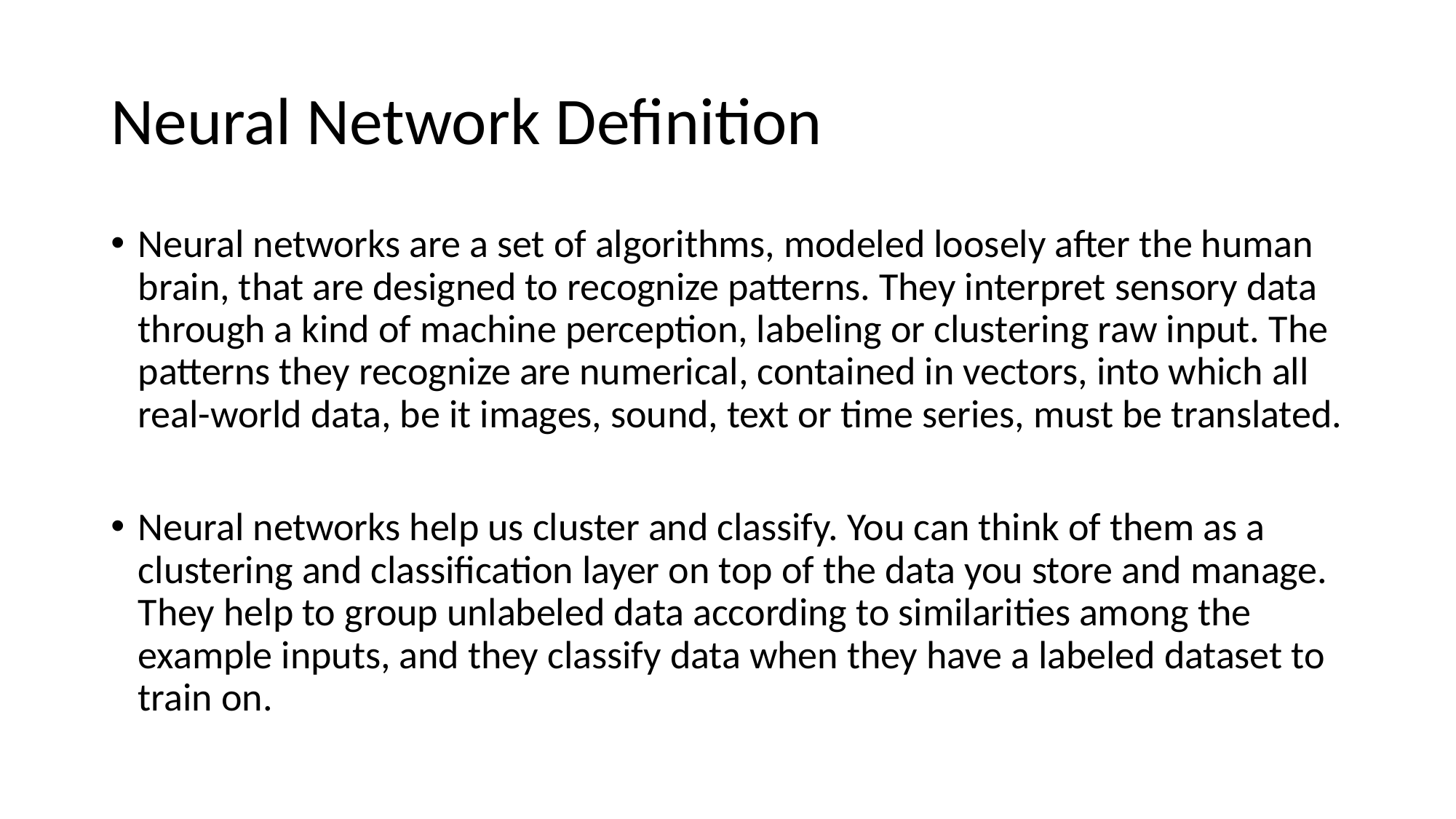

# Neural Network Definition
Neural networks are a set of algorithms, modeled loosely after the human brain, that are designed to recognize patterns. They interpret sensory data through a kind of machine perception, labeling or clustering raw input. The patterns they recognize are numerical, contained in vectors, into which all real-world data, be it images, sound, text or time series, must be translated.

Neural networks help us cluster and classify. You can think of them as a clustering and classification layer on top of the data you store and manage. They help to group unlabeled data according to similarities among the example inputs, and they classify data when they have a labeled dataset to train on.